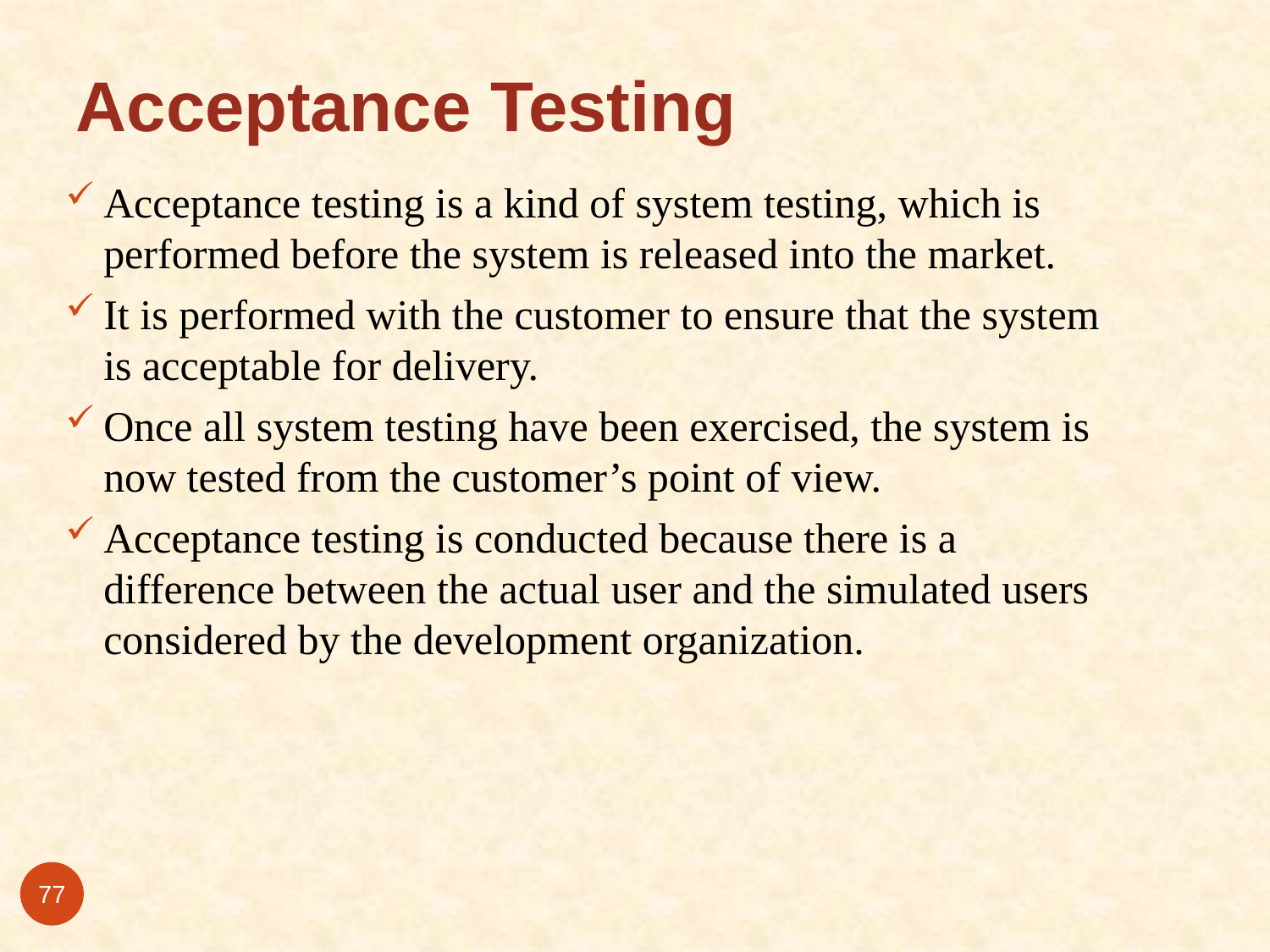

# Acceptance Testing
Acceptance testing is a kind of system testing, which is performed before the system is released into the market.
It is performed with the customer to ensure that the system is acceptable for delivery.
Once all system testing have been exercised, the system is now tested from the customer’s point of view.
Acceptance testing is conducted because there is a difference between the actual user and the simulated users considered by the development organization.

77